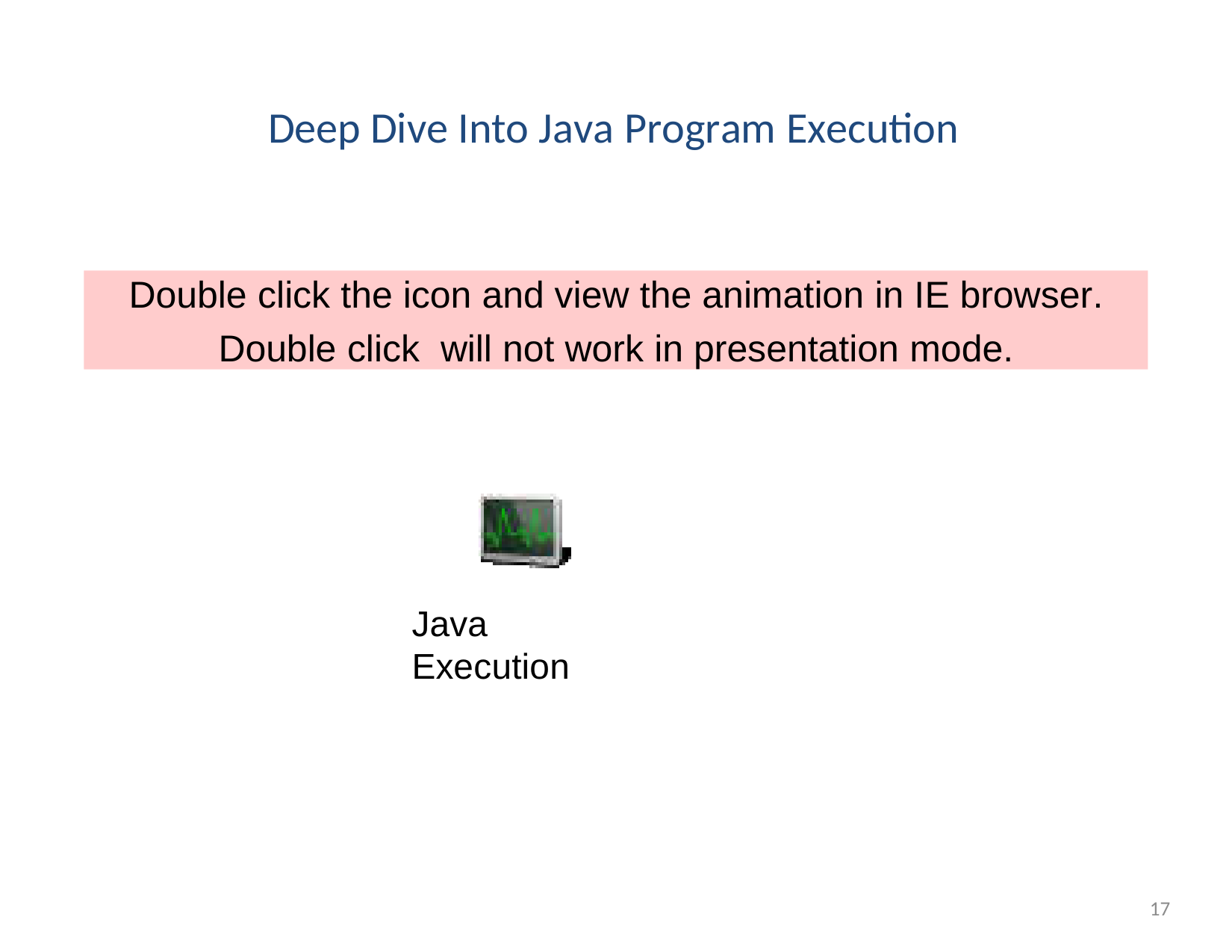

# Deep Dive Into Java Program Execution
Double click the icon and view the animation in IE browser.
Double click	will not work in presentation mode.

Java Execution
17